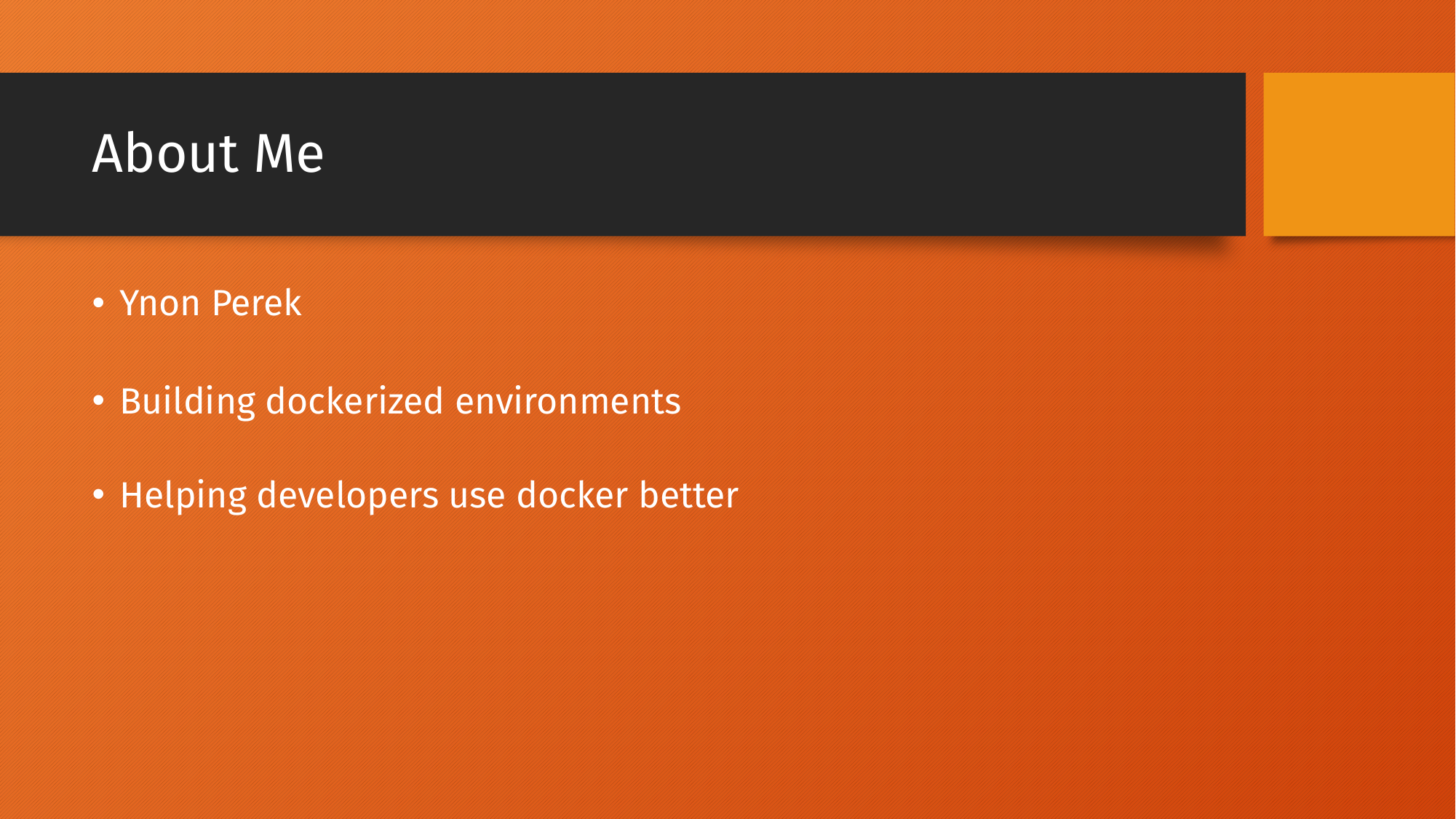

# About Me
Ynon Perek
Building dockerized environments
Helping developers use docker better